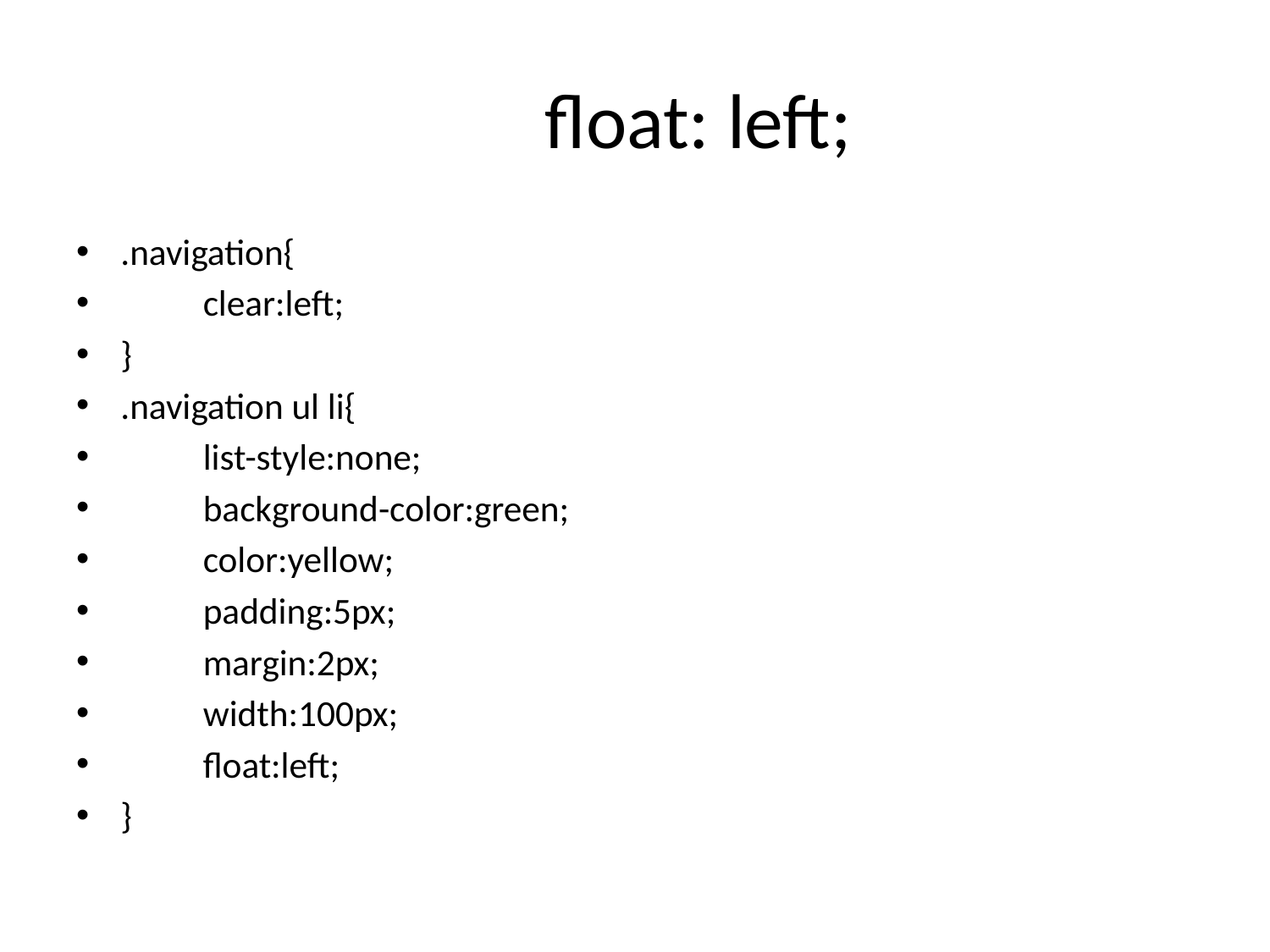

# float: left;
.navigation{
	clear:left;
}
.navigation ul li{
	list-style:none;
	background-color:green;
	color:yellow;
	padding:5px;
	margin:2px;
	width:100px;
	float:left;
}